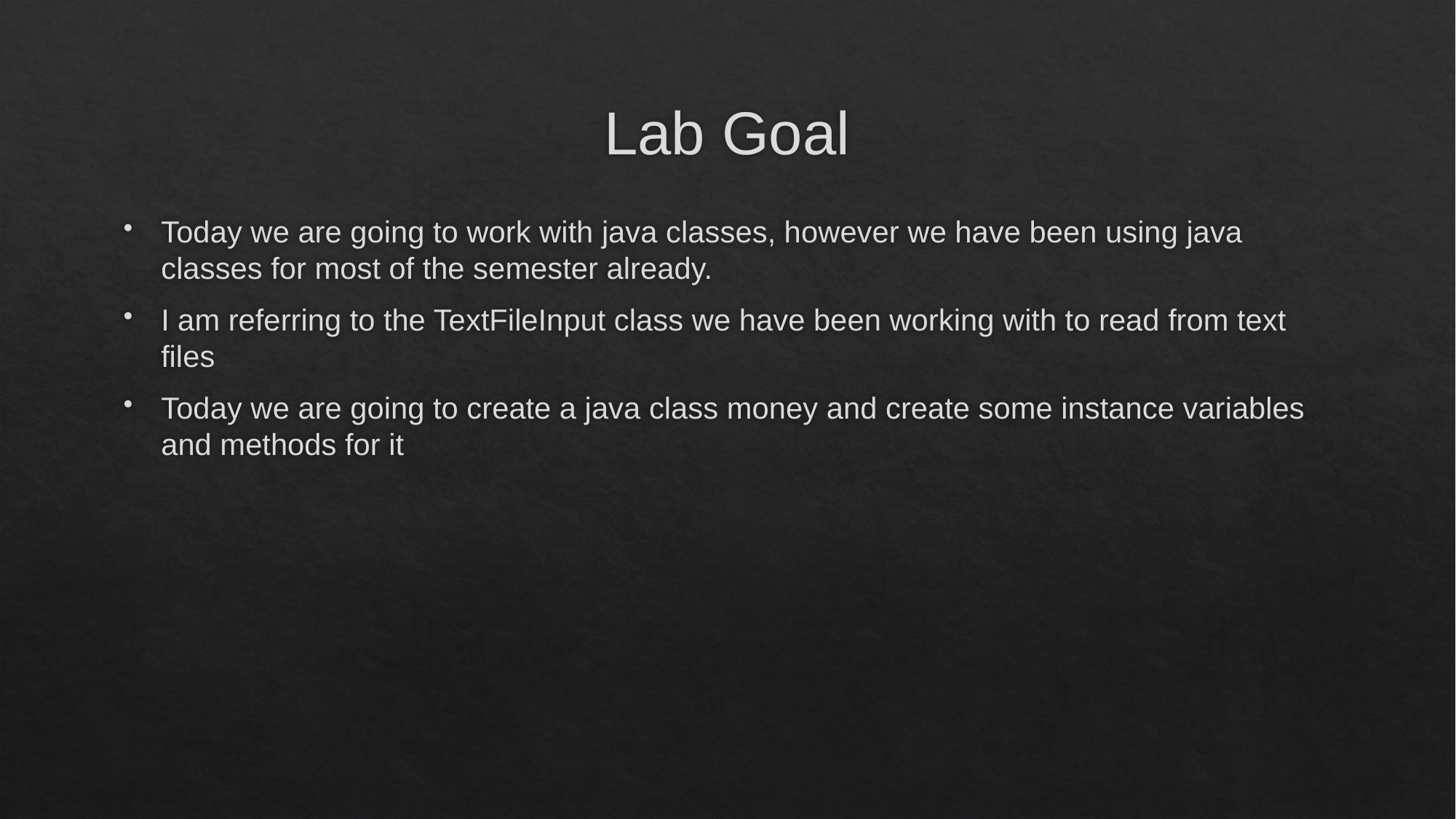

# Lab Goal
Today we are going to work with java classes, however we have been using java classes for most of the semester already.
I am referring to the TextFileInput class we have been working with to read from text files
Today we are going to create a java class money and create some instance variables and methods for it